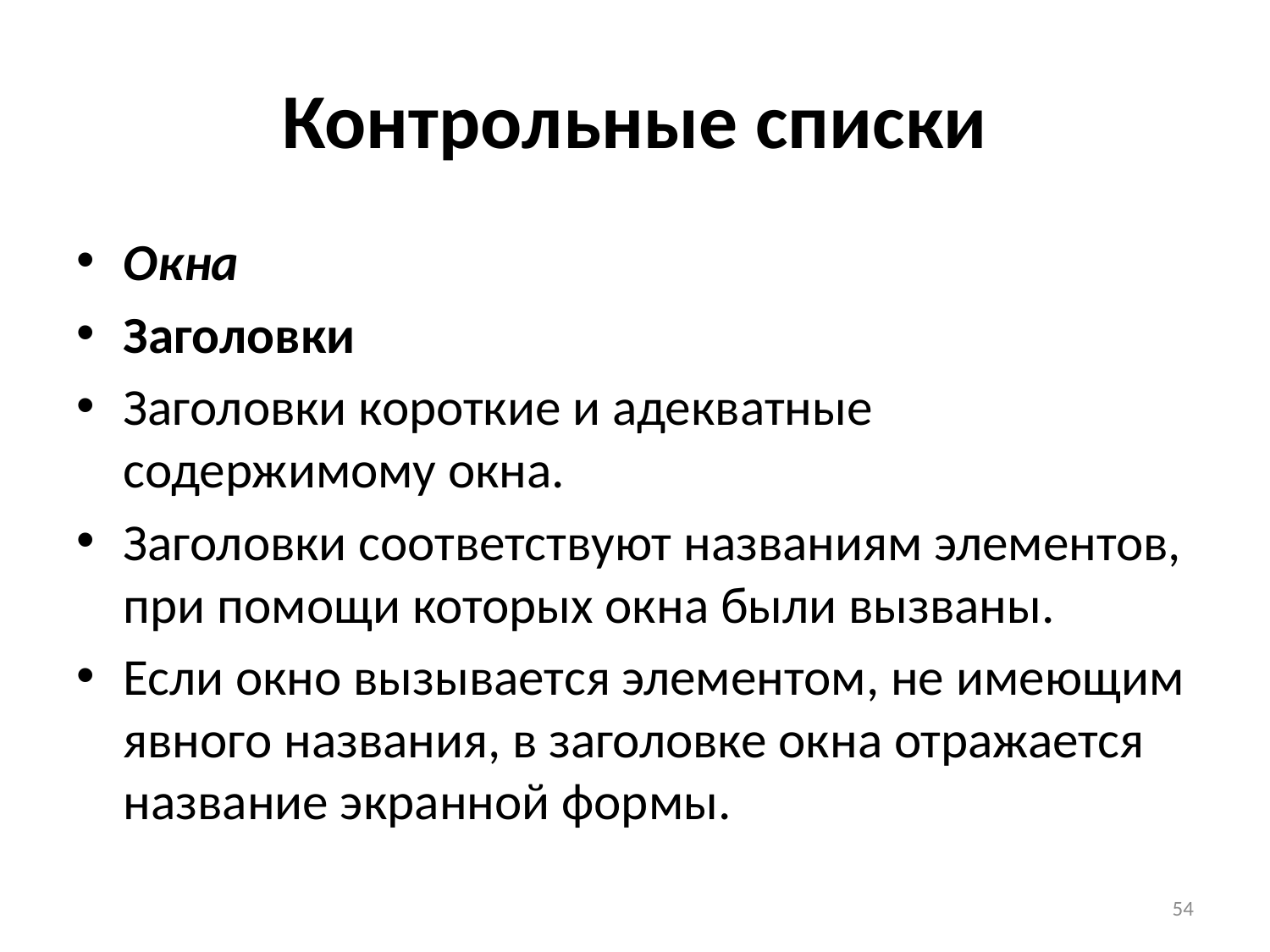

# Контрольные списки
Окна
Заголовки
Заголовки короткие и адекватные содержимому окна.
Заголовки соответствуют названиям элементов, при помощи которых окна были вызваны.
Если окно вызывается элементом, не имеющим явного названия, в заголовке окна отражается название экранной формы.

54